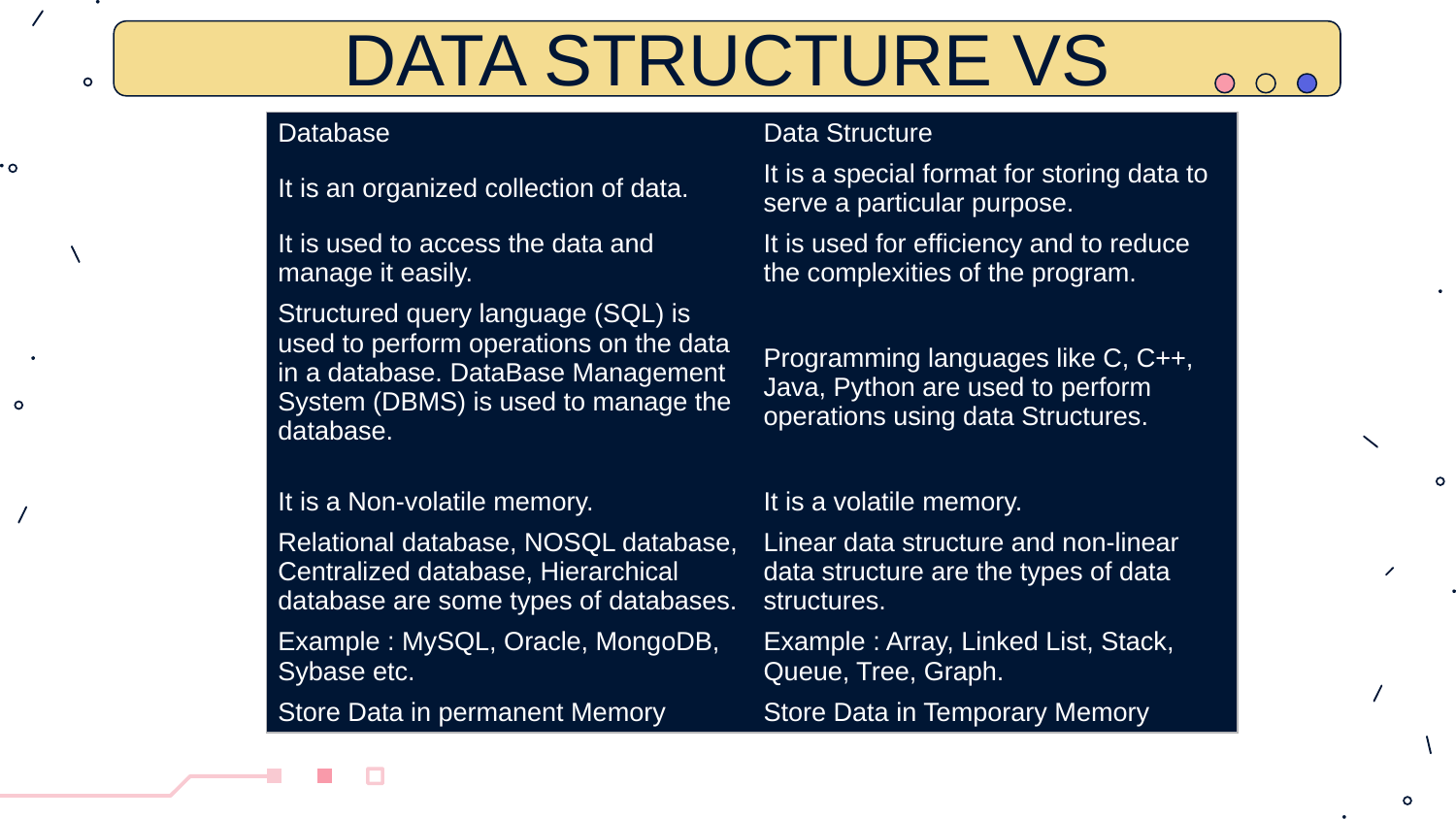

# DATA STRUCTURE VS DATABASE (??)

| Database | Data Structure |
| --- | --- |
| It is an organized collection of data. | It is a special format for storing data to serve a particular purpose. |
| It is used to access the data and manage it easily. | It is used for efficiency and to reduce the complexities of the program. |
| Structured query language (SQL) is used to perform operations on the data in a database. DataBase Management System (DBMS) is used to manage the database. | Programming languages like C, C++, Java, Python are used to perform operations using data Structures. |
| It is a Non-volatile memory. | It is a volatile memory. |
| Relational database, NOSQL database, Centralized database, Hierarchical database are some types of databases. | Linear data structure and non-linear data structure are the types of data structures. |
| Example : MySQL, Oracle, MongoDB, Sybase etc. | Example : Array, Linked List, Stack, Queue, Tree, Graph. |
| Store Data in permanent Memory | Store Data in Temporary Memory |